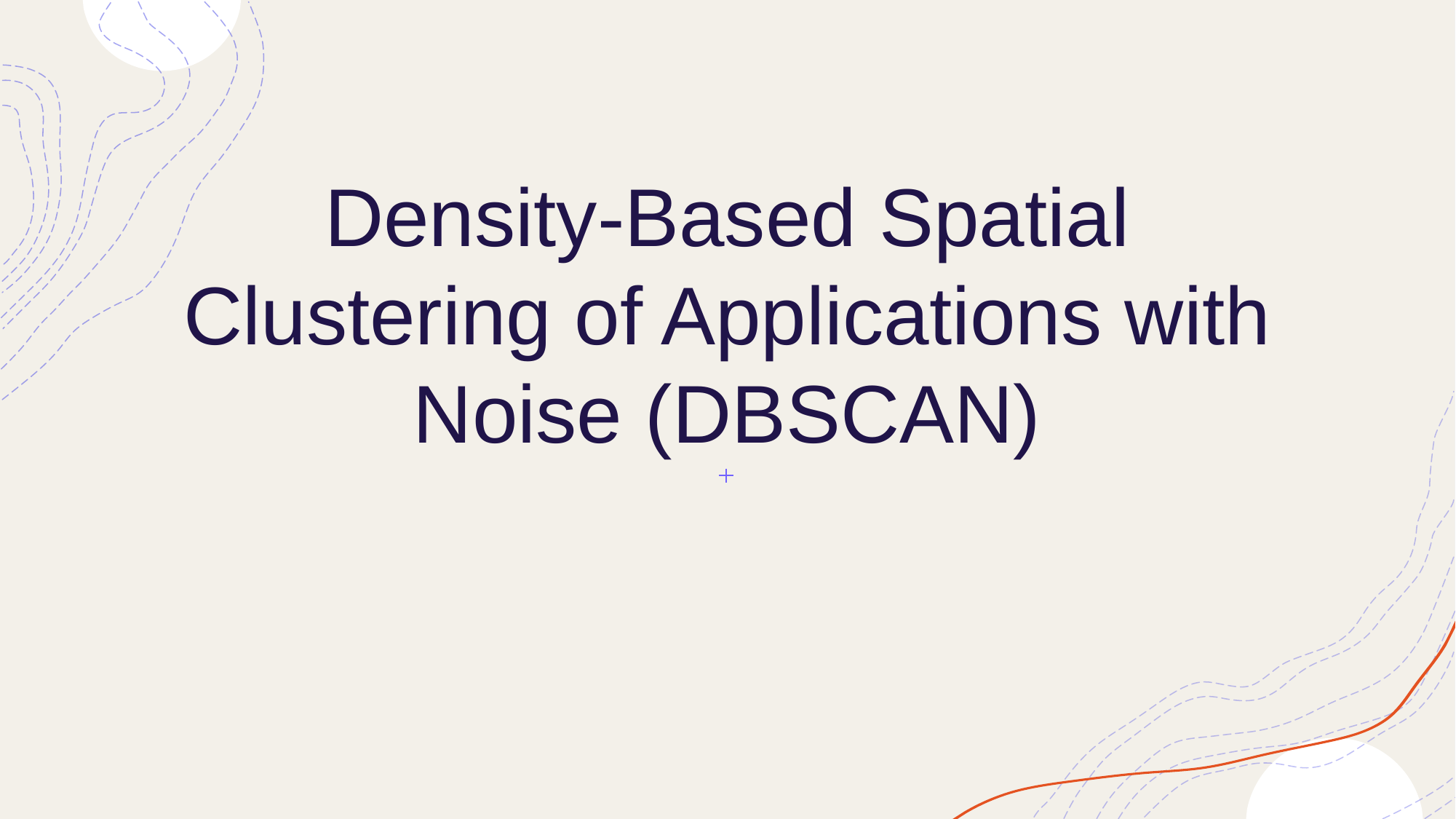

# Density-Based Spatial Clustering of Applications with Noise (DBSCAN)